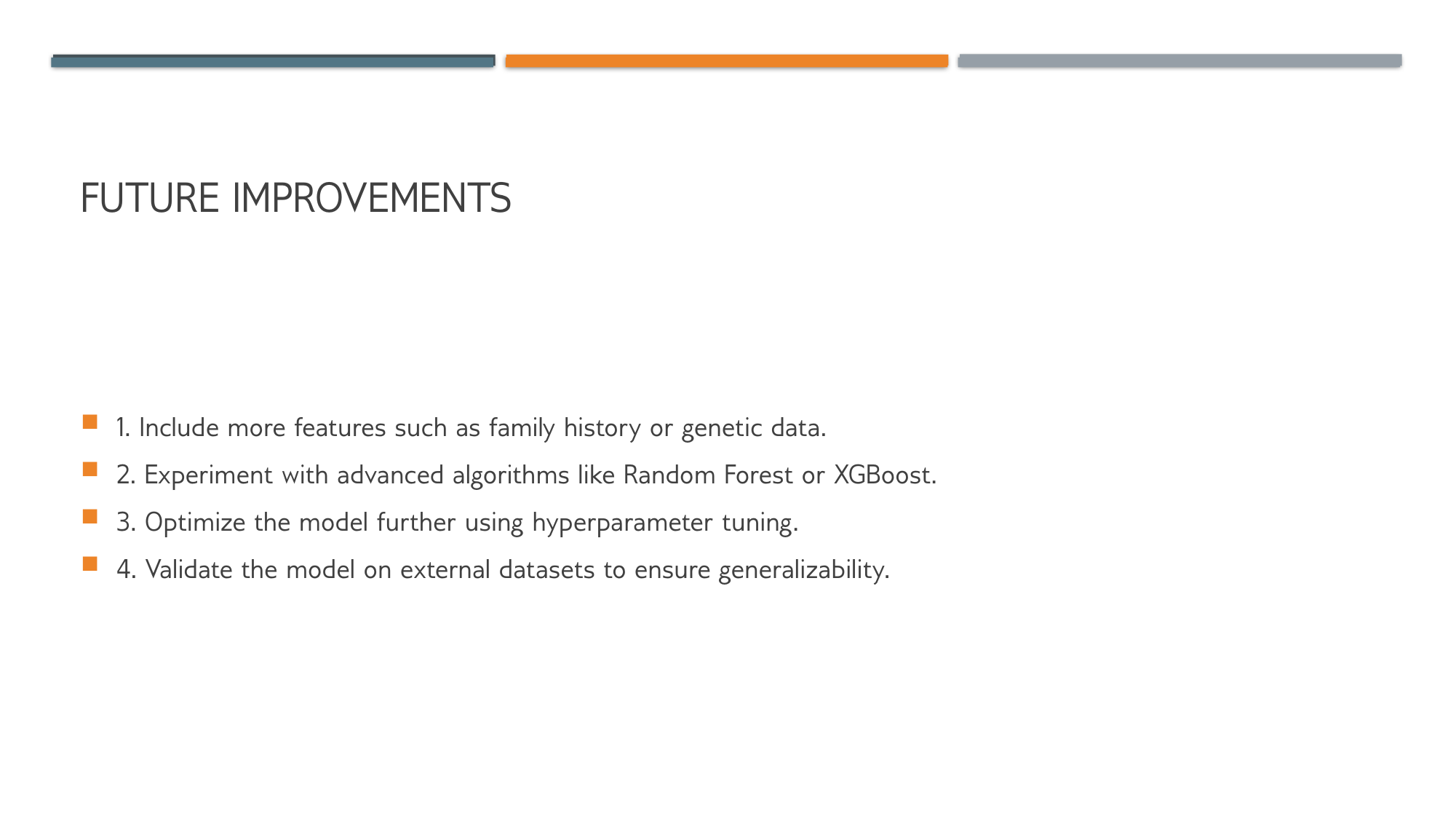

# Future Improvements
1. Include more features such as family history or genetic data.
2. Experiment with advanced algorithms like Random Forest or XGBoost.
3. Optimize the model further using hyperparameter tuning.
4. Validate the model on external datasets to ensure generalizability.